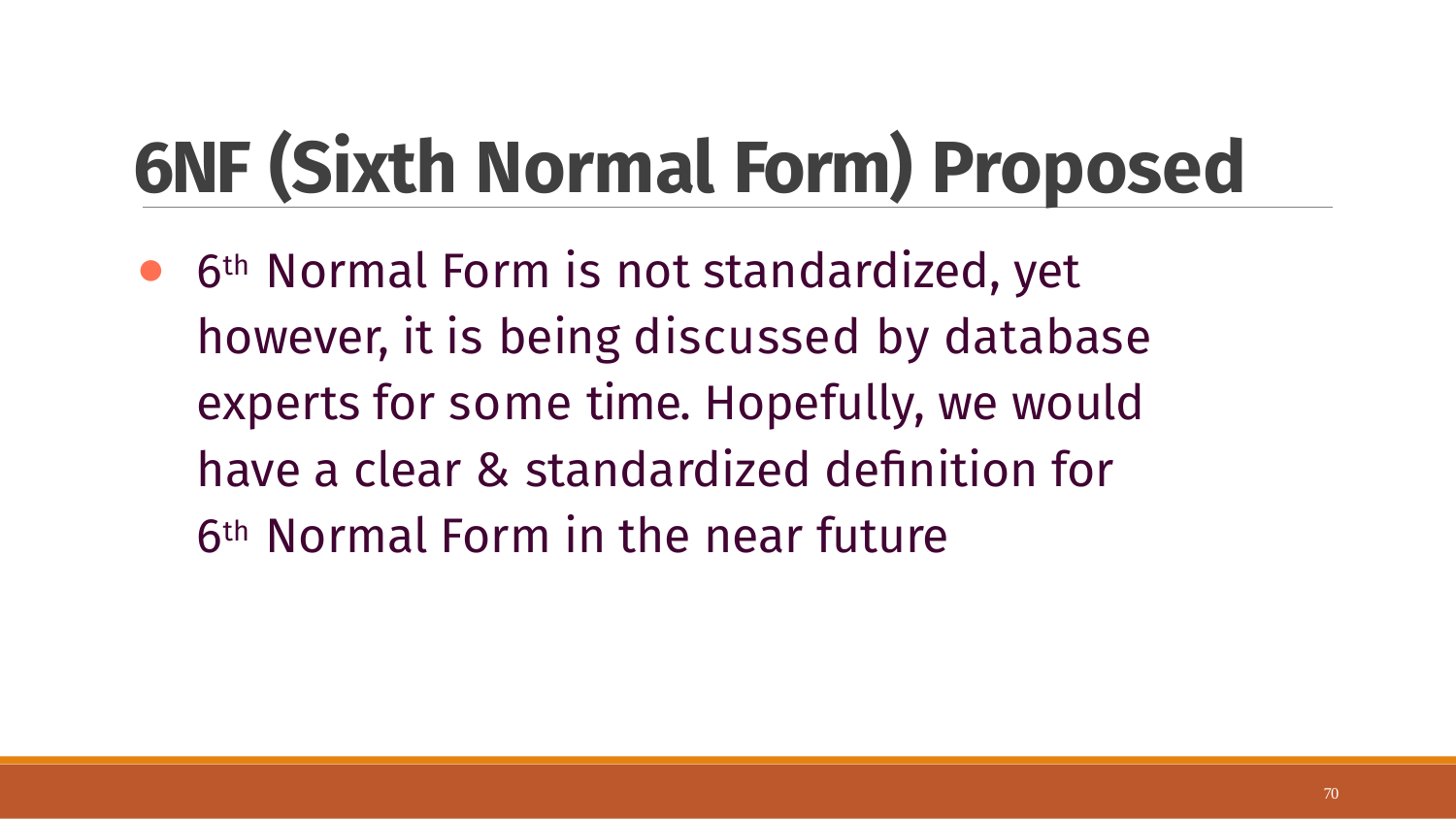

# 6NF (Sixth Normal Form) Proposed
6th Normal Form is not standardized, yet however, it is being discussed by database experts for some time. Hopefully, we would have a clear & standardized definition for 6th Normal Form in the near future
70